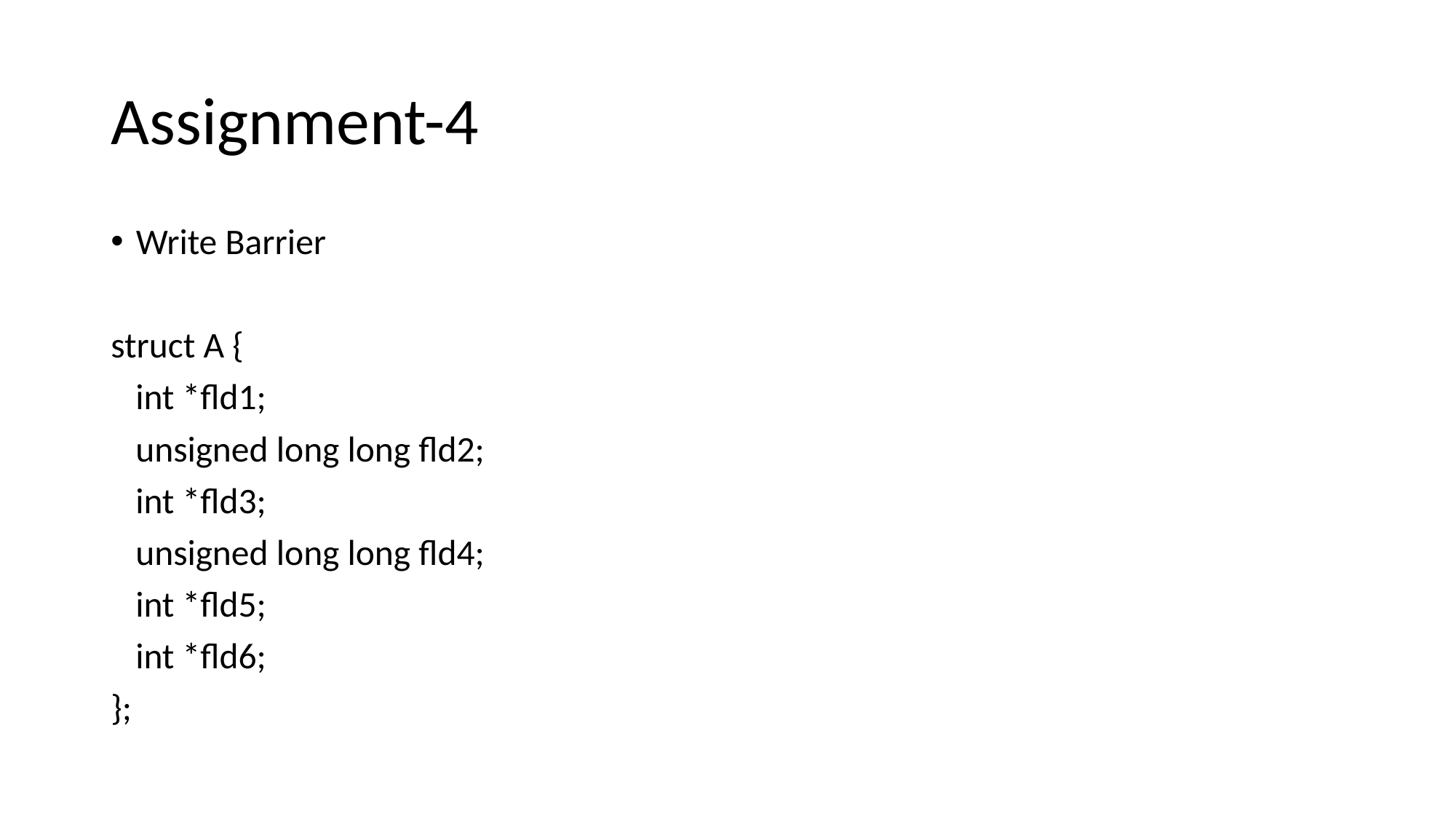

# Assignment-4
Write Barrier

struct A {
   int *fld1;
   unsigned long long fld2;
   int *fld3;
   unsigned long long fld4;
   int *fld5;
   int *fld6;
};